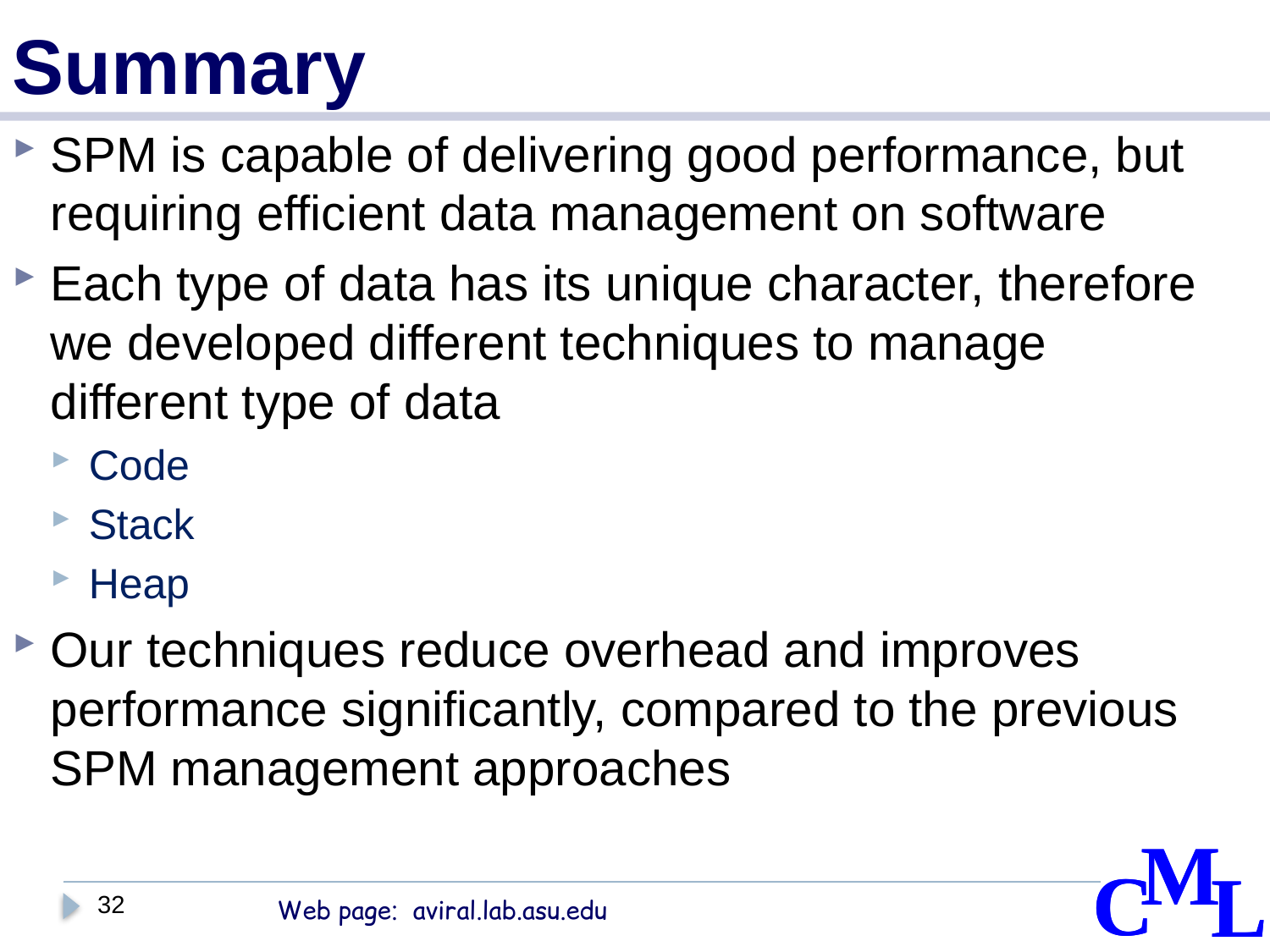

# Summary
SPM is capable of delivering good performance, but requiring efficient data management on software
Each type of data has its unique character, therefore we developed different techniques to manage  different type of data
Code
Stack
Heap
Our techniques reduce overhead and improves performance significantly, compared to the previous SPM management approaches
32